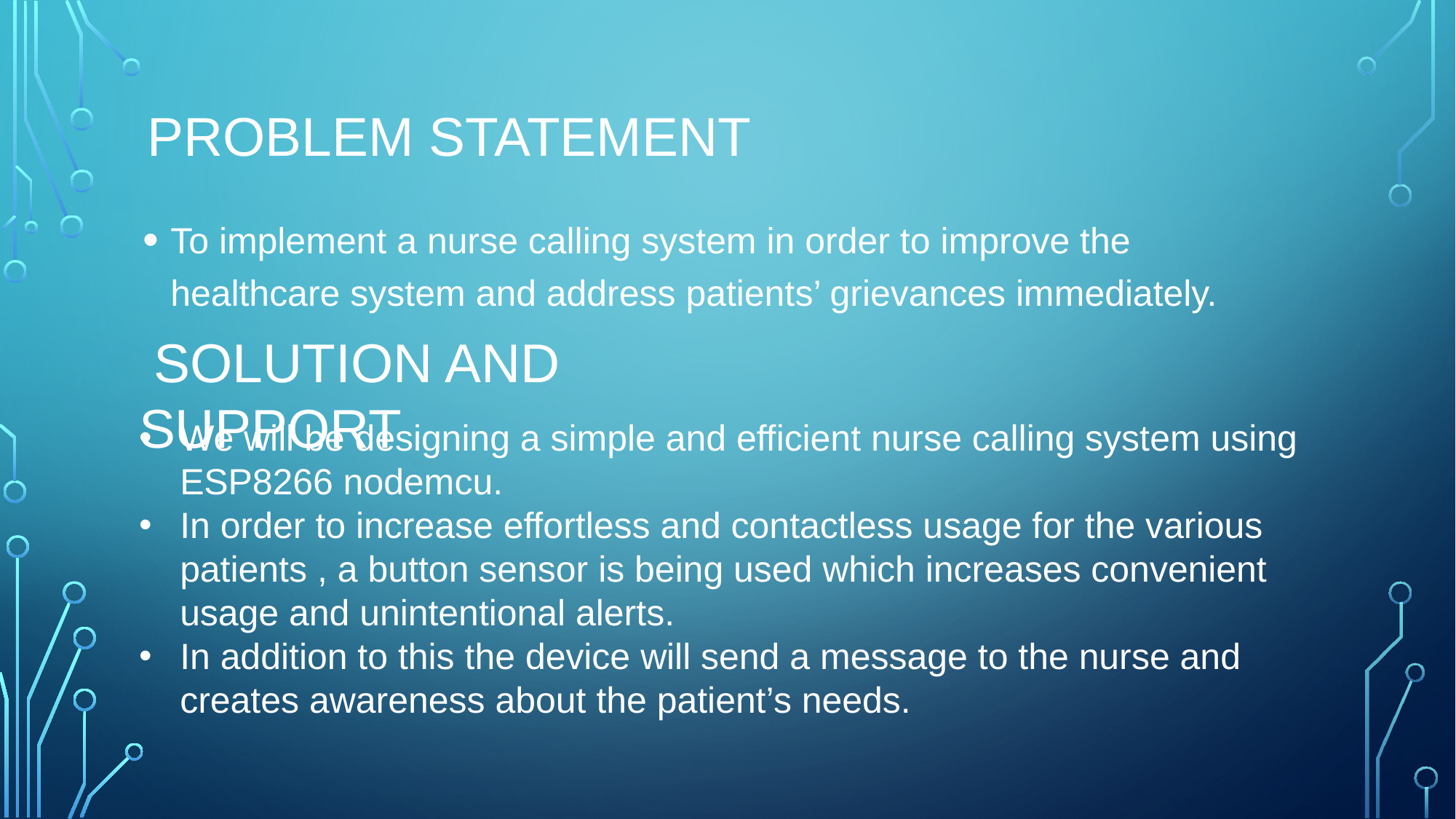

# PROBLEM STATEMENT
To implement a nurse calling system in order to improve the healthcare system and address patients’ grievances immediately.
 SOLUTION AND SUPPORT
We will be designing a simple and efficient nurse calling system using ESP8266 nodemcu.
In order to increase effortless and contactless usage for the various patients , a button sensor is being used which increases convenient usage and unintentional alerts.
In addition to this the device will send a message to the nurse and creates awareness about the patient’s needs.